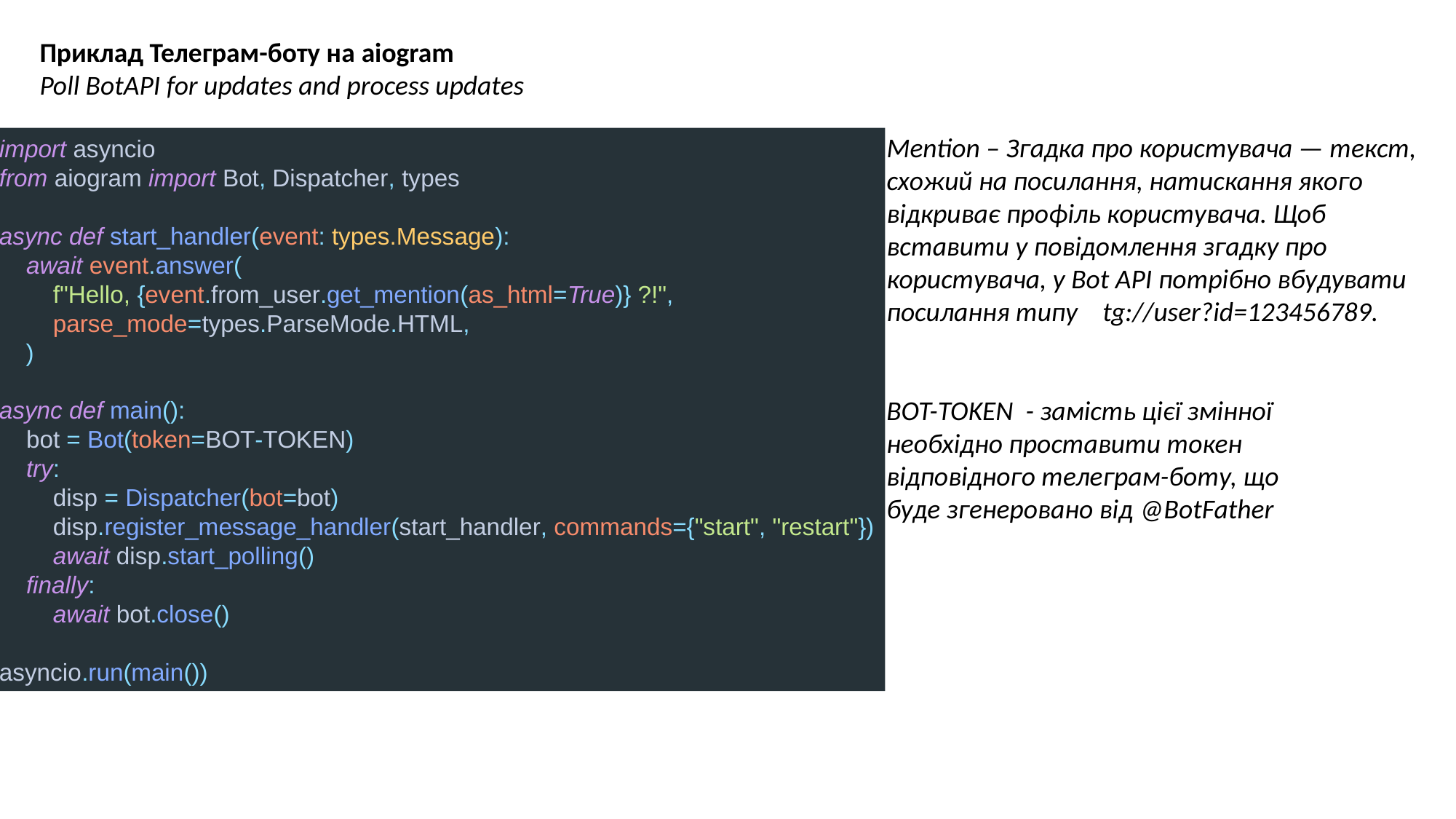

Приклад Телеграм-боту на aiogram
Poll BotAPI for updates and process updates
import asyncio
from aiogram import Bot, Dispatcher, types
async def start_handler(event: types.Message):
    await event.answer(
        f"Hello, {event.from_user.get_mention(as_html=True)} ?!",
        parse_mode=types.ParseMode.HTML,
    )
async def main():
    bot = Bot(token=BOT-TOKEN)
    try:
        disp = Dispatcher(bot=bot)
        disp.register_message_handler(start_handler, commands={"start", "restart"})
        await disp.start_polling()
    finally:
        await bot.close()
asyncio.run(main())
Mention – Згадка про користувача — текст, схожий на посилання, натискання якого відкриває профіль користувача. Щоб вставити у повідомлення згадку про користувача, у Bot API потрібно вбудувати посилання типу    tg://user?id=123456789.
BOT-TOKEN  - замість цієї змінної необхідно проставити токен відповідного телеграм-боту, що буде згенеровано від @BotFather